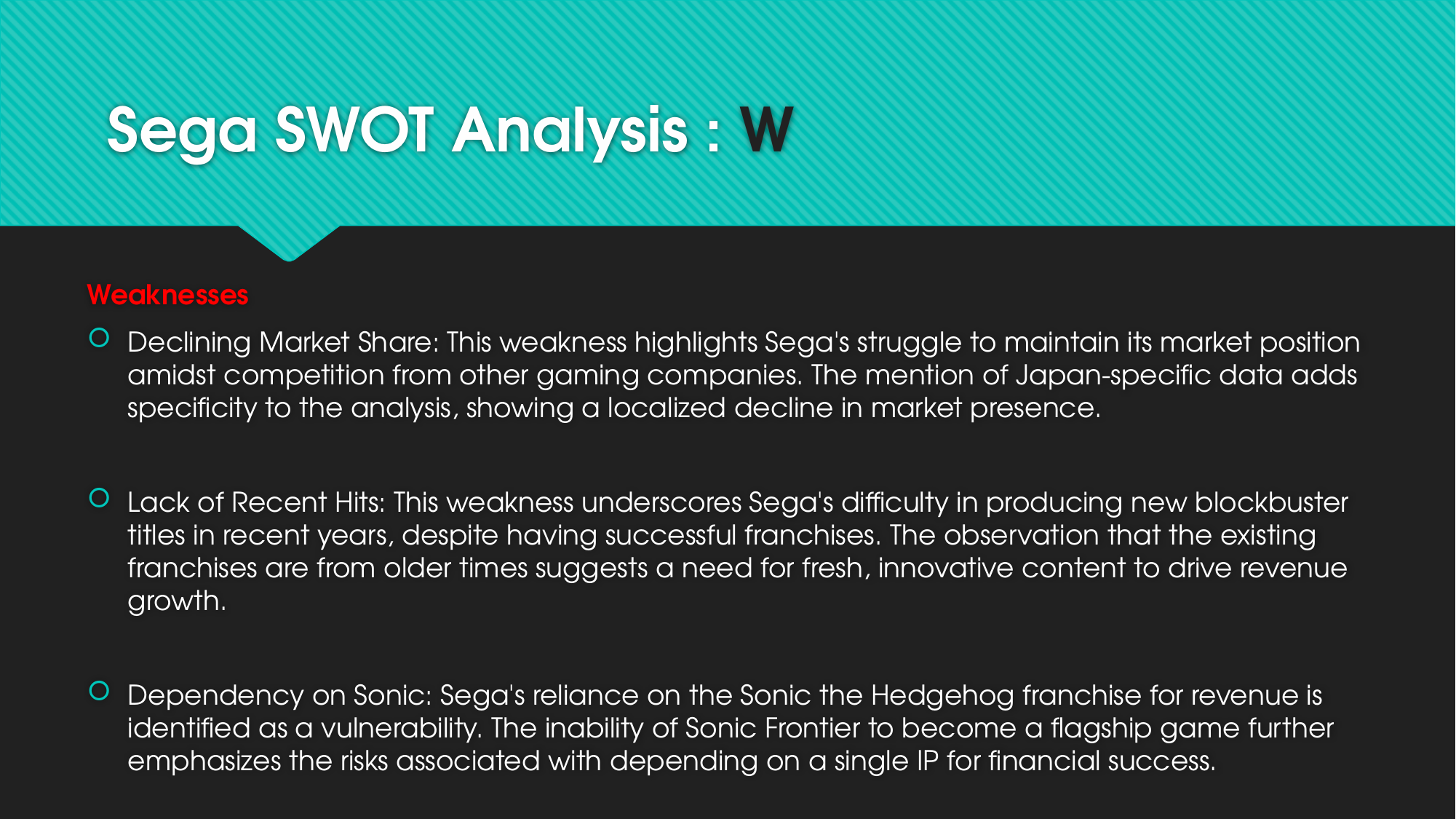

# Sega SWOT Analysis : W
Weaknesses
Declining Market Share: This weakness highlights Sega's struggle to maintain its market position amidst competition from other gaming companies. The mention of Japan-specific data adds specificity to the analysis, showing a localized decline in market presence.

Lack of Recent Hits: This weakness underscores Sega's difficulty in producing new blockbuster titles in recent years, despite having successful franchises. The observation that the existing franchises are from older times suggests a need for fresh, innovative content to drive revenue growth.

Dependency on Sonic: Sega's reliance on the Sonic the Hedgehog franchise for revenue is identified as a vulnerability. The inability of Sonic Frontier to become a flagship game further emphasizes the risks associated with depending on a single IP for financial success.